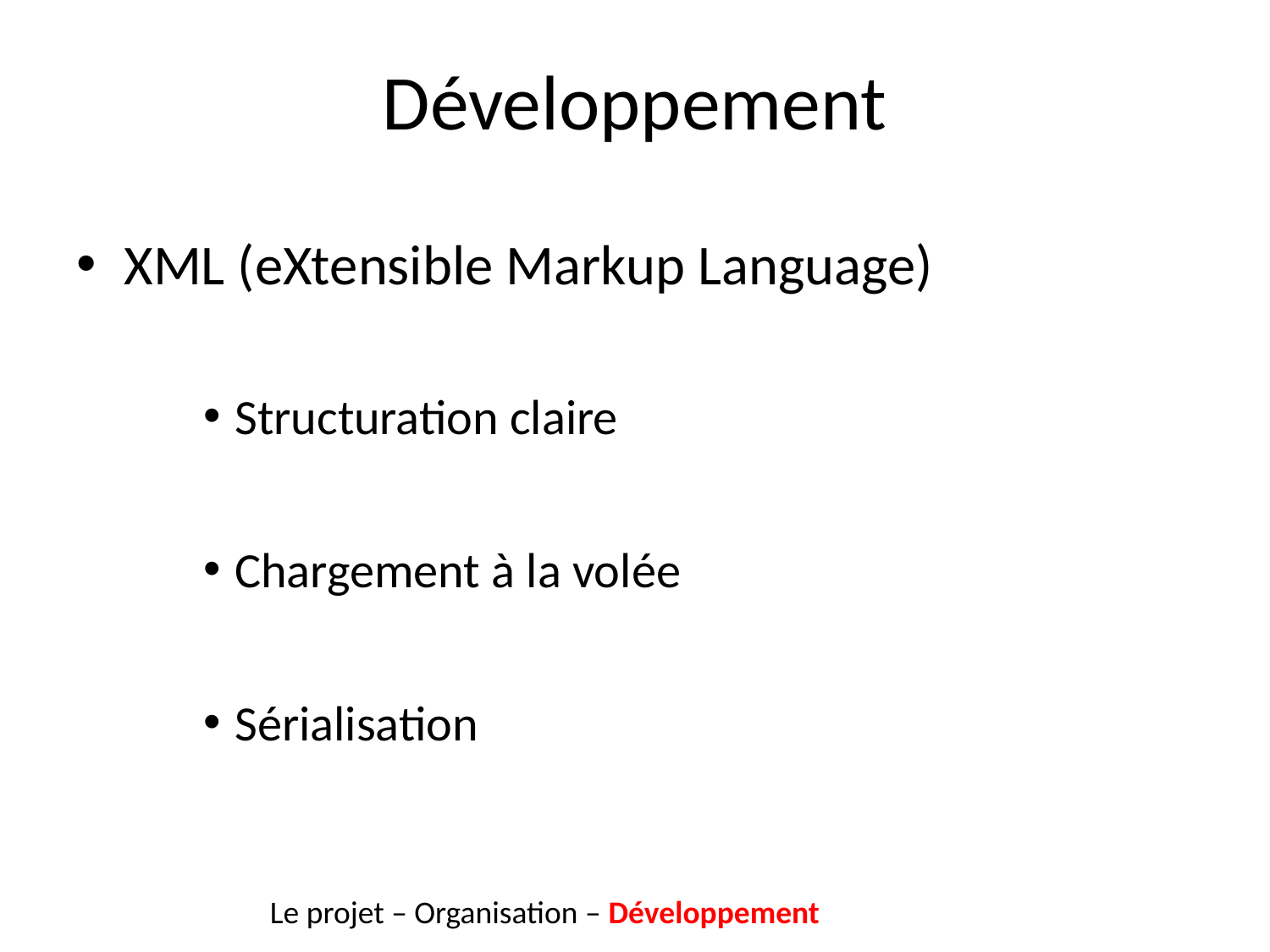

XML (eXtensible Markup Language)

Structuration claire

Chargement à la volée

Sérialisation